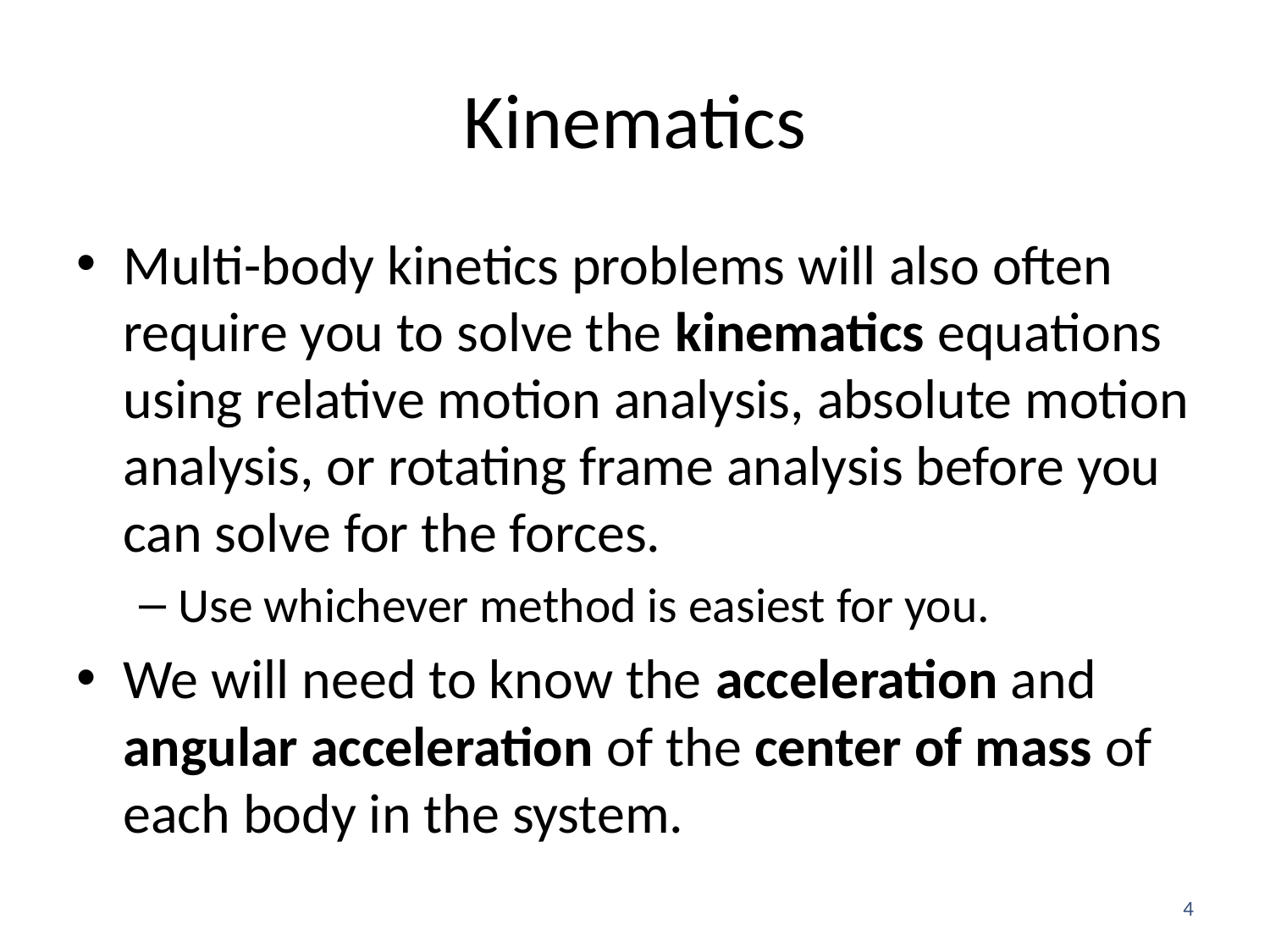

# Kinematics
Multi-body kinetics problems will also often require you to solve the kinematics equations using relative motion analysis, absolute motion analysis, or rotating frame analysis before you can solve for the forces.
Use whichever method is easiest for you.
We will need to know the acceleration and angular acceleration of the center of mass of each body in the system.
4